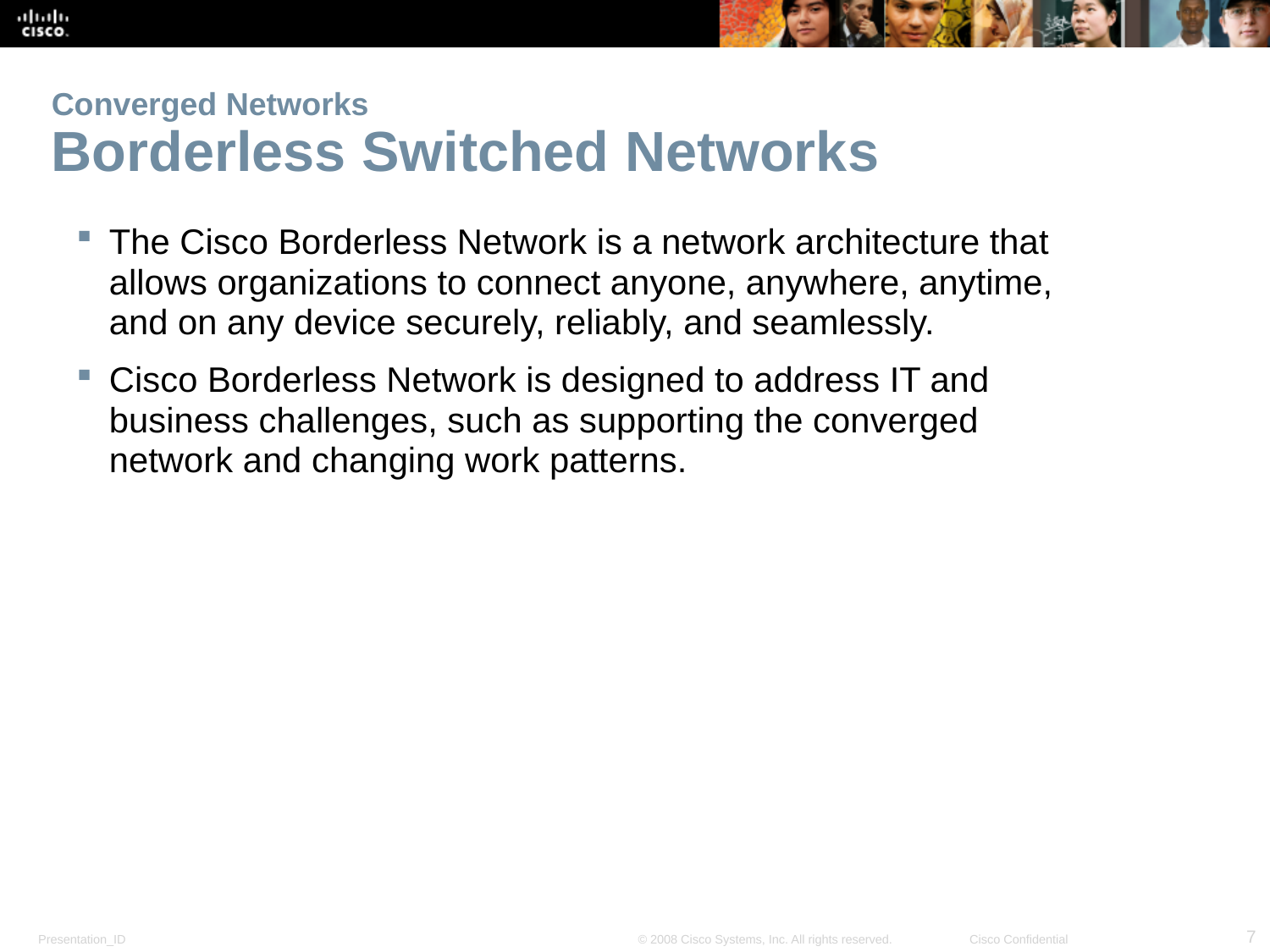

# Converged Networks Borderless Switched Networks
The Cisco Borderless Network is a network architecture that allows organizations to connect anyone, anywhere, anytime, and on any device securely, reliably, and seamlessly.
Cisco Borderless Network is designed to address IT and business challenges, such as supporting the converged network and changing work patterns.